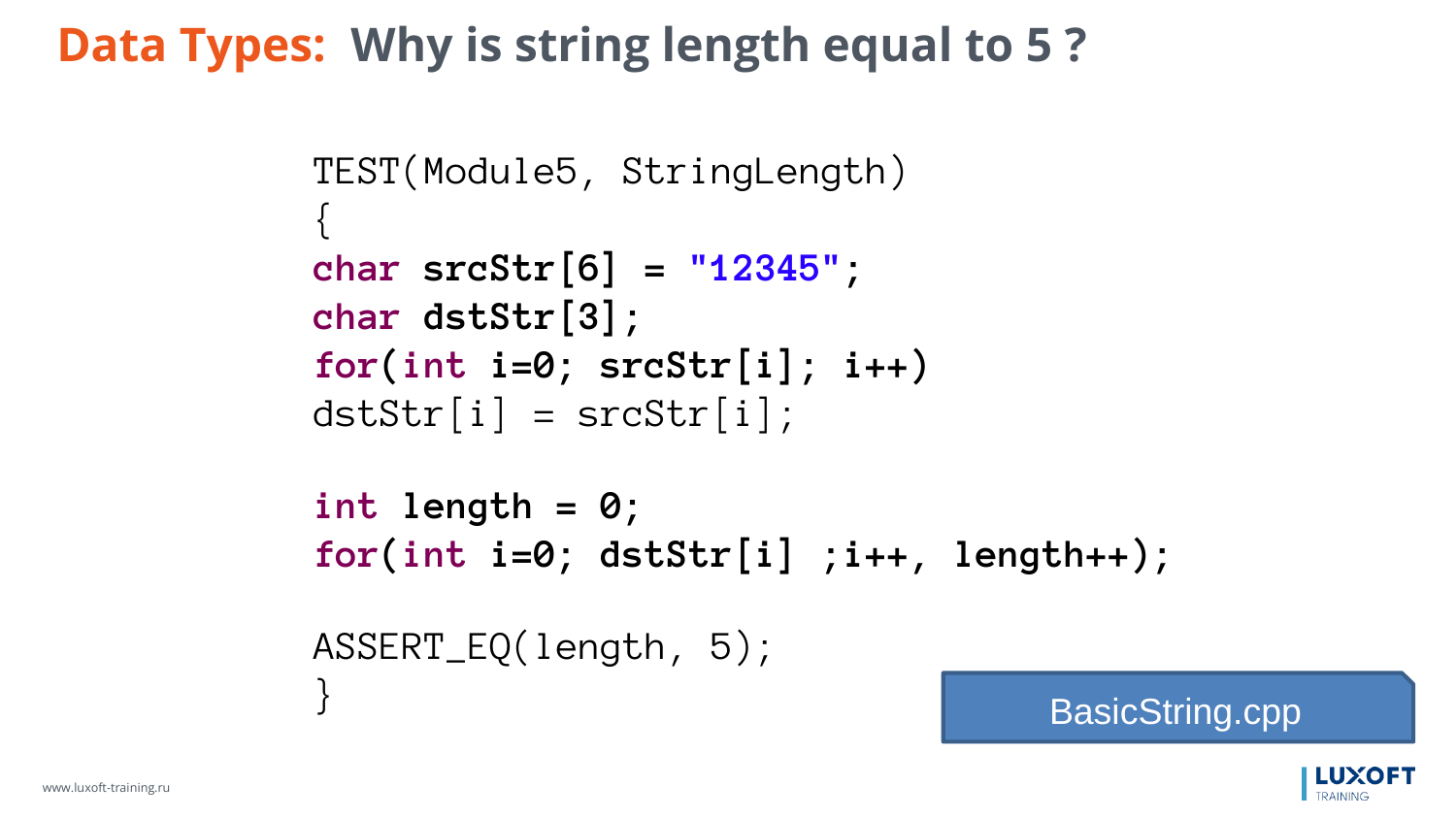

Data Types:  Why is string length equal to 5 ?
TEST(Module5, StringLength)
{
char srcStr[6] = "12345";
char dstStr[3];
for(int i=0; srcStr[i]; i++)
dstStr[i] = srcStr[i];

int length = 0;
for(int i=0; dstStr[i] ;i++, length++);

ASSERT_EQ(length, 5);
}
BasicString.cpp